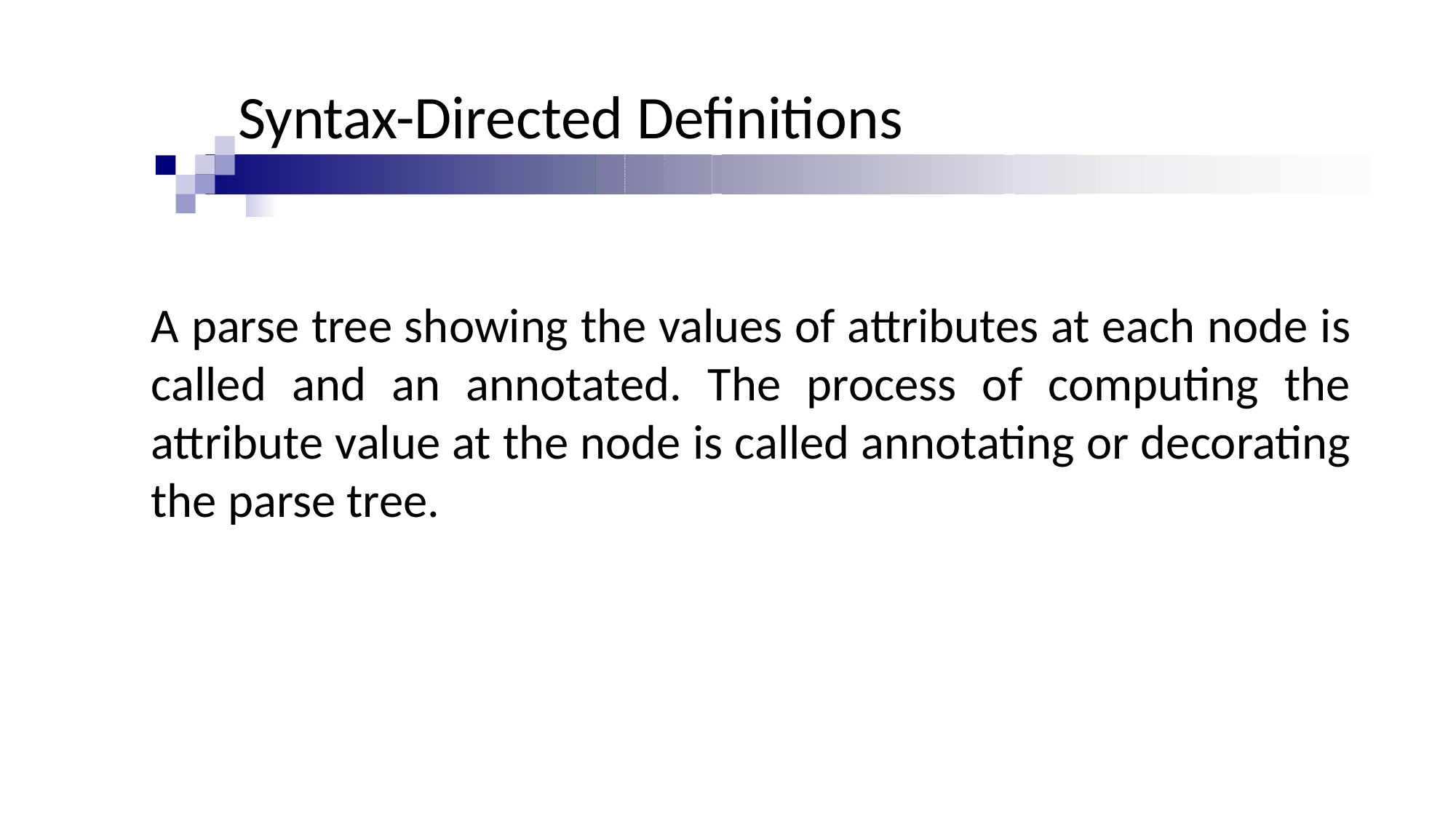

# Syntax-Directed Definitions

A parse tree showing the values of attributes at each node is called and an annotated. The process of computing the attribute value at the node is called annotating or decorating the parse tree.